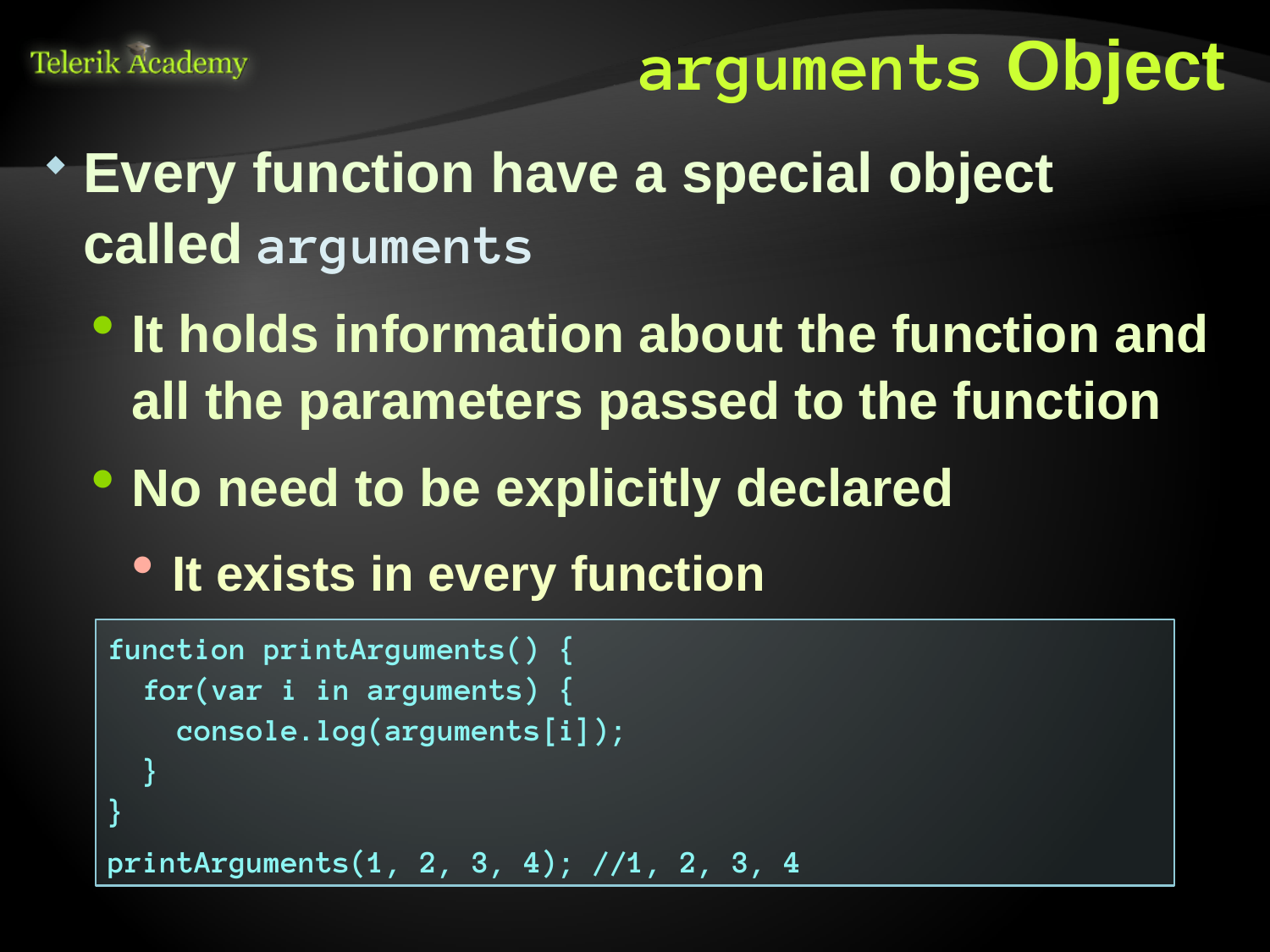

# arguments Object
Every function have a special object called arguments
It holds information about the function and all the parameters passed to the function
No need to be explicitly declared
It exists in every function
function printArguments() {
  for(var i in arguments) {
    console.log(arguments[i]);
  }
}
printArguments(1, 2, 3, 4); //1, 2, 3, 4